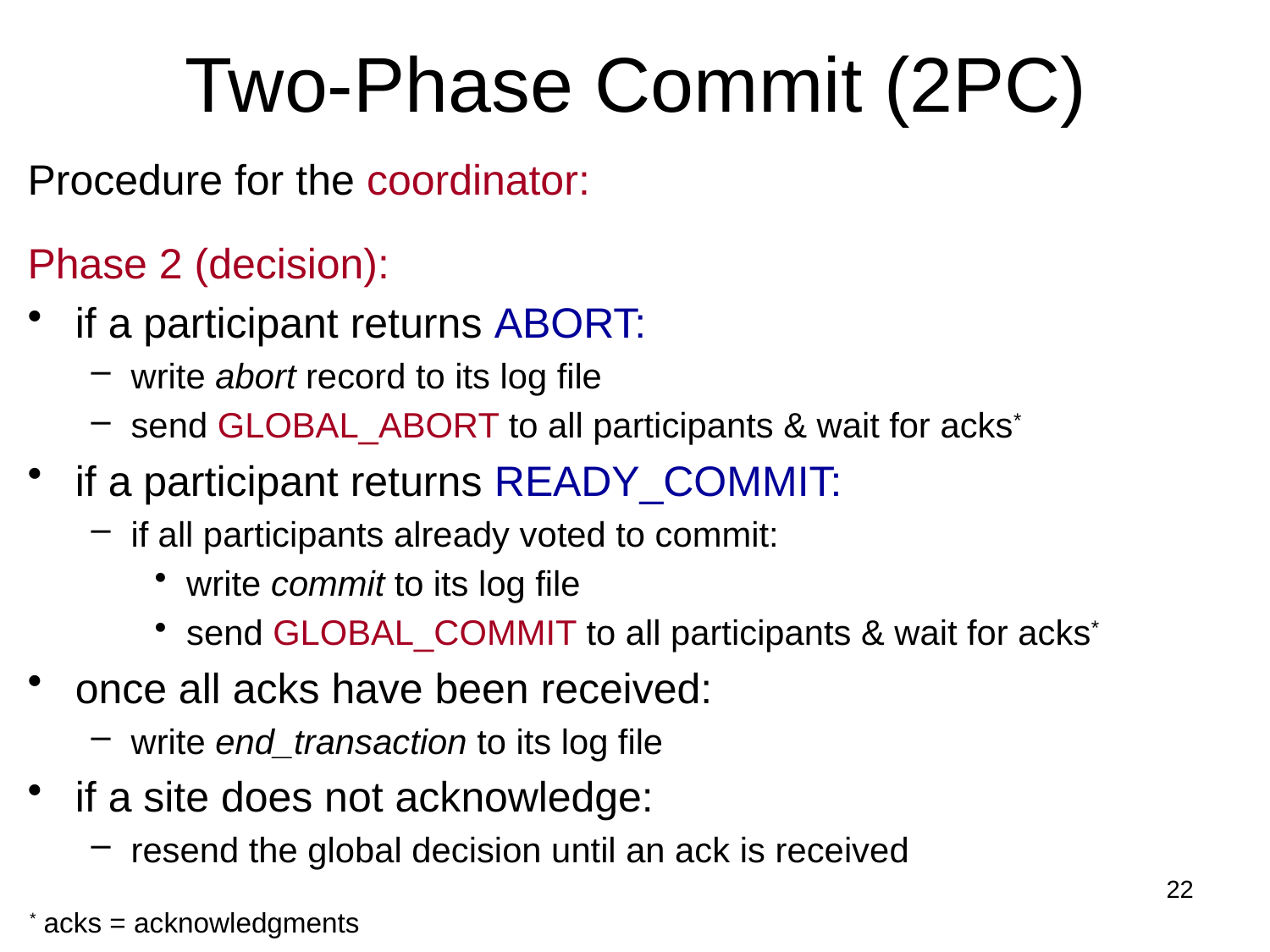

Two-Phase Commit (2PC)
Procedure for the coordinator:

Phase 2 (decision):
if a participant returns ABORT:
write abort record to its log file
send GLOBAL_ABORT to all participants & wait for acks*
if a participant returns READY_COMMIT:
if all participants already voted to commit:
write commit to its log file
send GLOBAL_COMMIT to all participants & wait for acks*
once all acks have been received:
write end_transaction to its log file
if a site does not acknowledge:
resend the global decision until an ack is received

22
* acks = acknowledgments